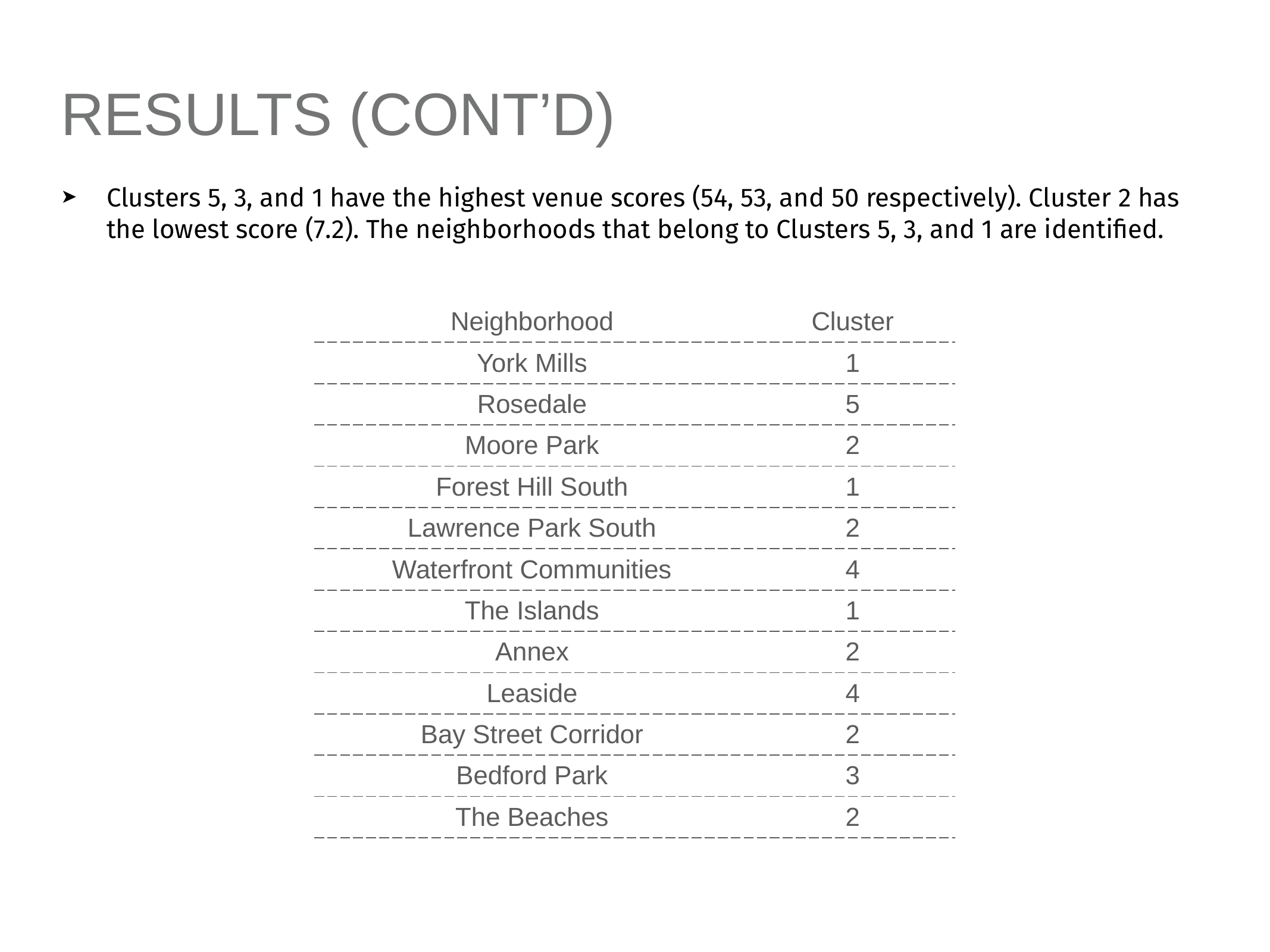

# Results (cont’d)

Clusters 5, 3, and 1 have the highest venue scores (54, 53, and 50 respectively). Cluster 2 has the lowest score (7.2). The neighborhoods that belong to Clusters 5, 3, and 1 are identified.
| Neighborhood | Cluster |
| --- | --- |
| York Mills | 1 |
| Rosedale | 5 |
| Moore Park | 2 |
| Forest Hill South | 1 |
| Lawrence Park South | 2 |
| Waterfront Communities | 4 |
| The Islands | 1 |
| Annex | 2 |
| Leaside | 4 |
| Bay Street Corridor | 2 |
| Bedford Park | 3 |
| The Beaches | 2 |